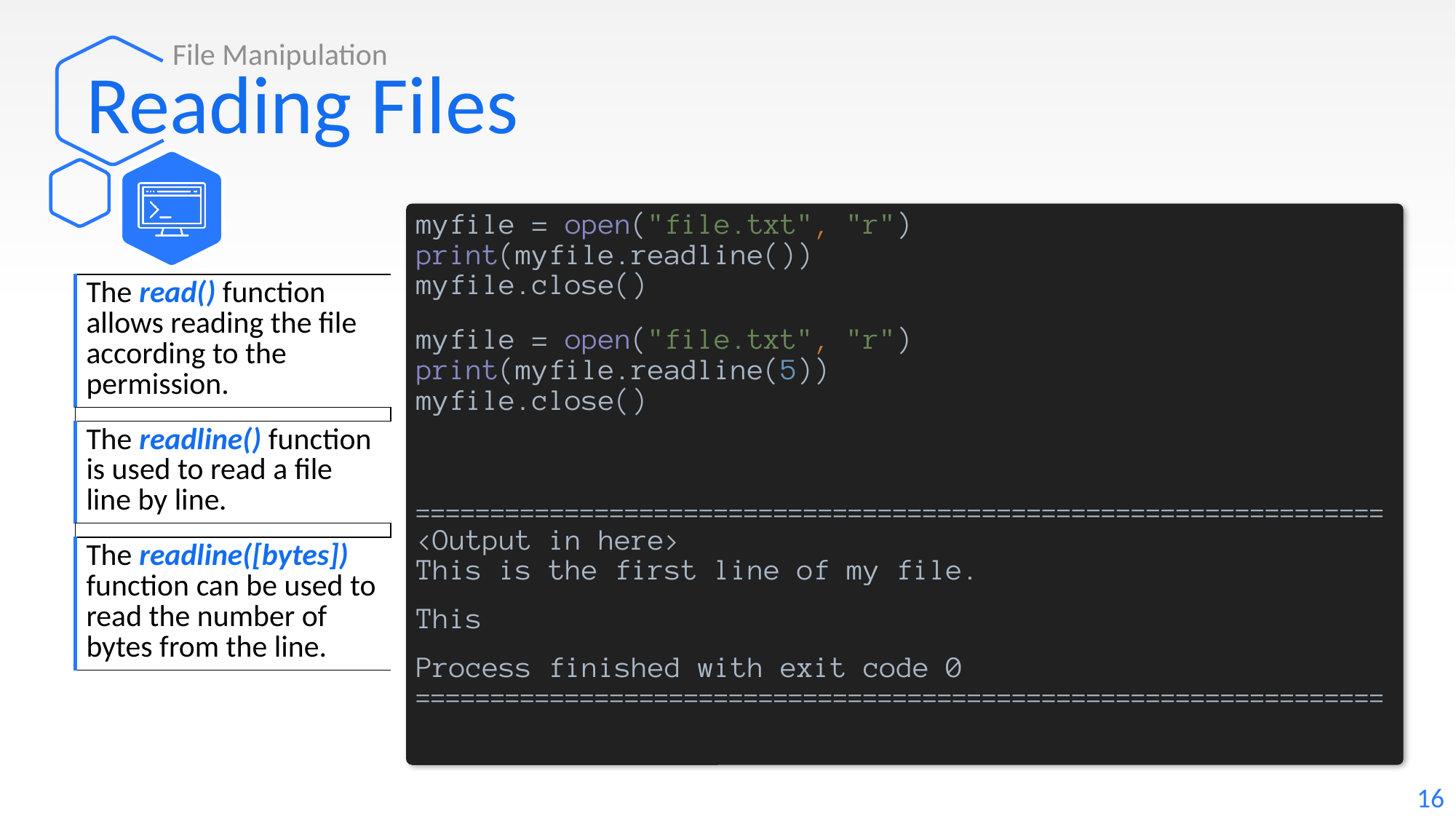

File Manipulation
# Reading Files
myfile = open("file.txt", "r")
print(myfile.readline())
myfile.close()

myfile = open("file.txt", "r")
print(myfile.readline(5))
myfile.close()

=================================================================<Output in here>
This is the first line of my file.

This

Process finished with exit code 0
=================================================================
| The read() function allows reading the file according to the permission. |
| --- |
|  |
| The readline() function is used to read a file line by line. |
|  |
| The readline([bytes]) function can be used to read the number of bytes from the line. |